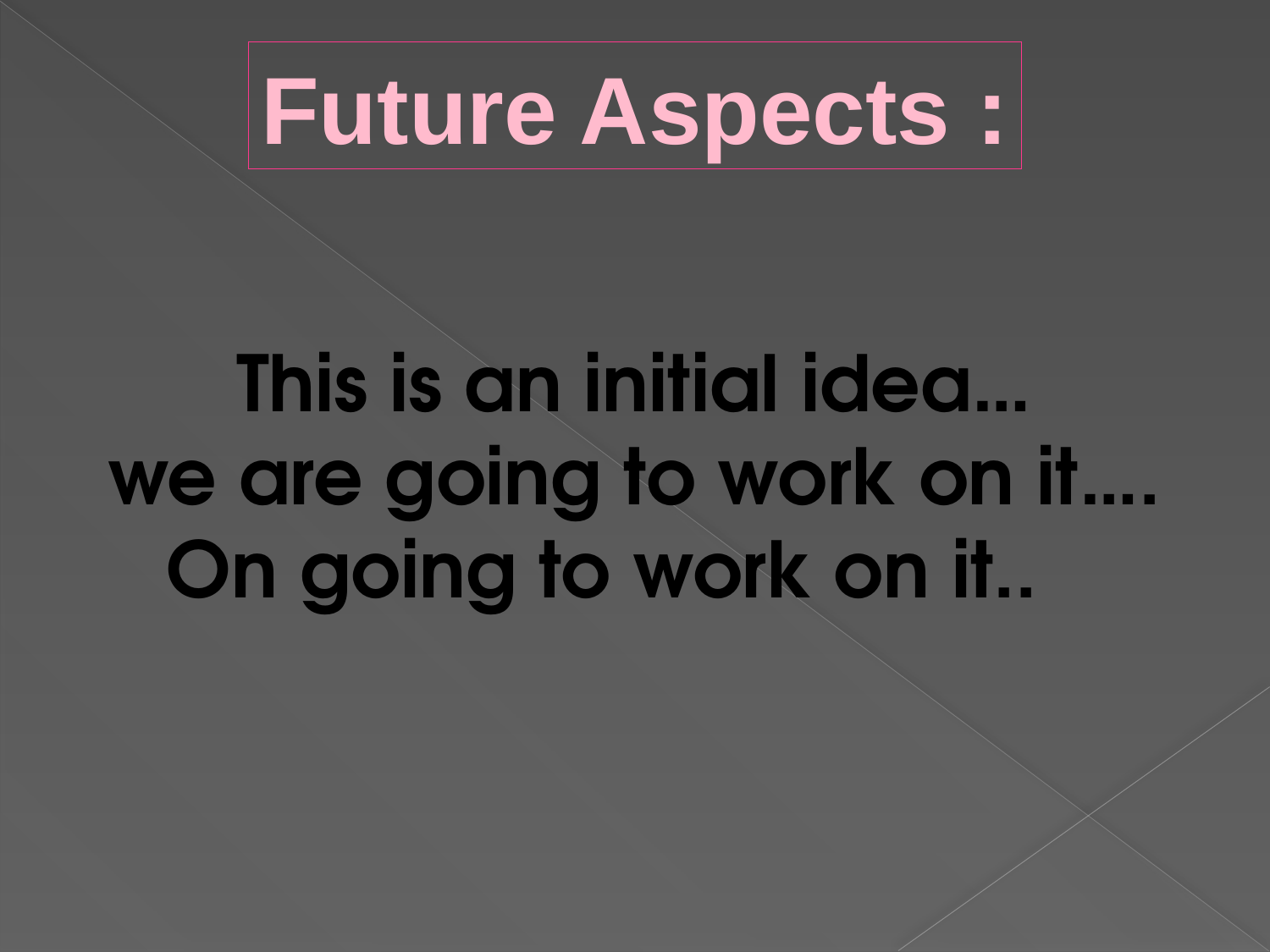

Future Aspects :
This is an initial idea…
we are going to work on it….
On going to work on it..